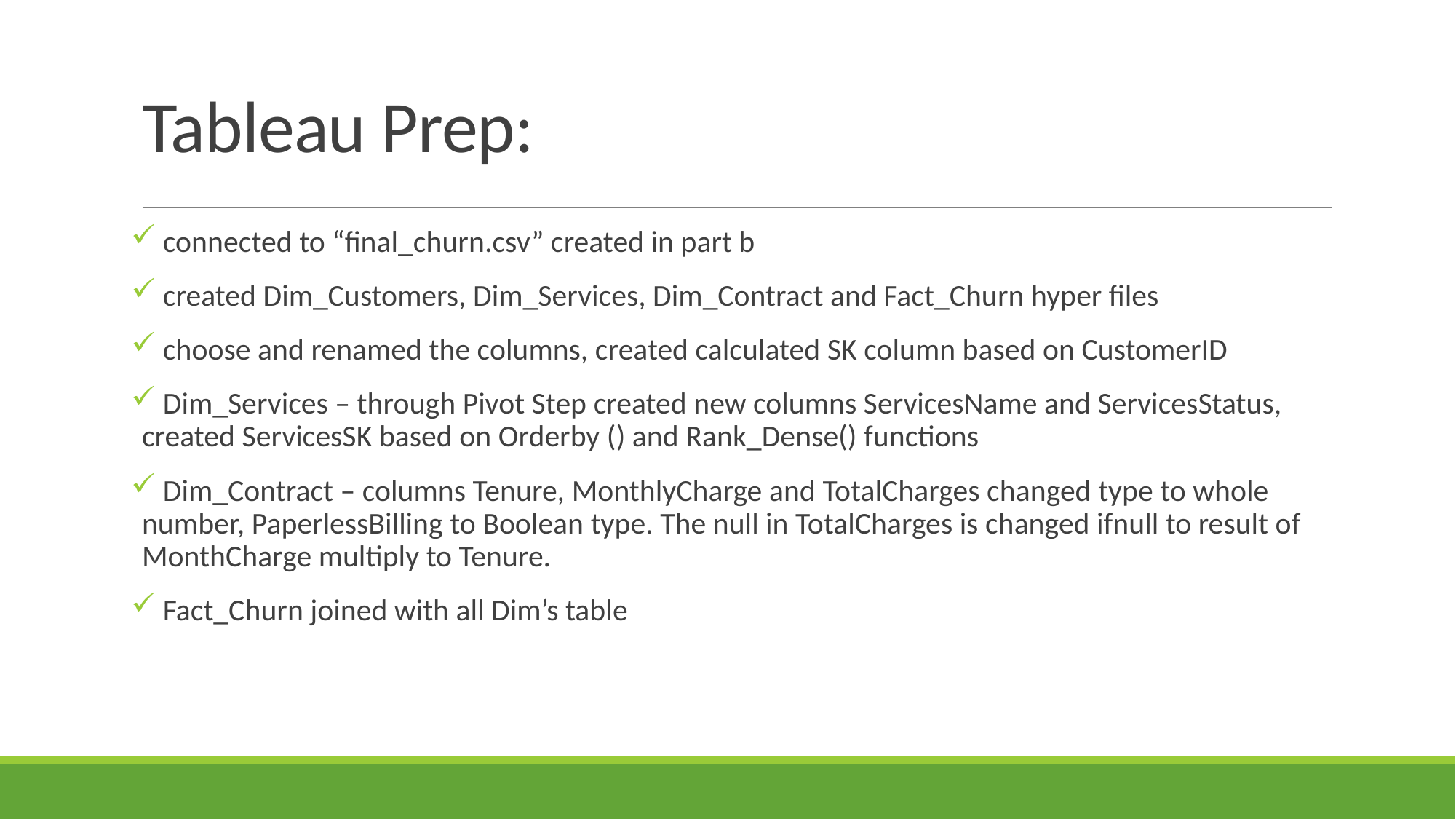

# Tableau Prep:
 connected to “final_churn.csv” created in part b
 created Dim_Customers, Dim_Services, Dim_Contract and Fact_Churn hyper files
 choose and renamed the columns, created calculated SK column based on CustomerID
 Dim_Services – through Pivot Step created new columns ServicesName and ServicesStatus, created ServicesSK based on Orderby () and Rank_Dense() functions
 Dim_Contract – columns Tenure, MonthlyCharge and TotalCharges changed type to whole number, PaperlessBilling to Boolean type. The null in TotalCharges is changed ifnull to result of MonthCharge multiply to Tenure.
 Fact_Churn joined with all Dim’s table